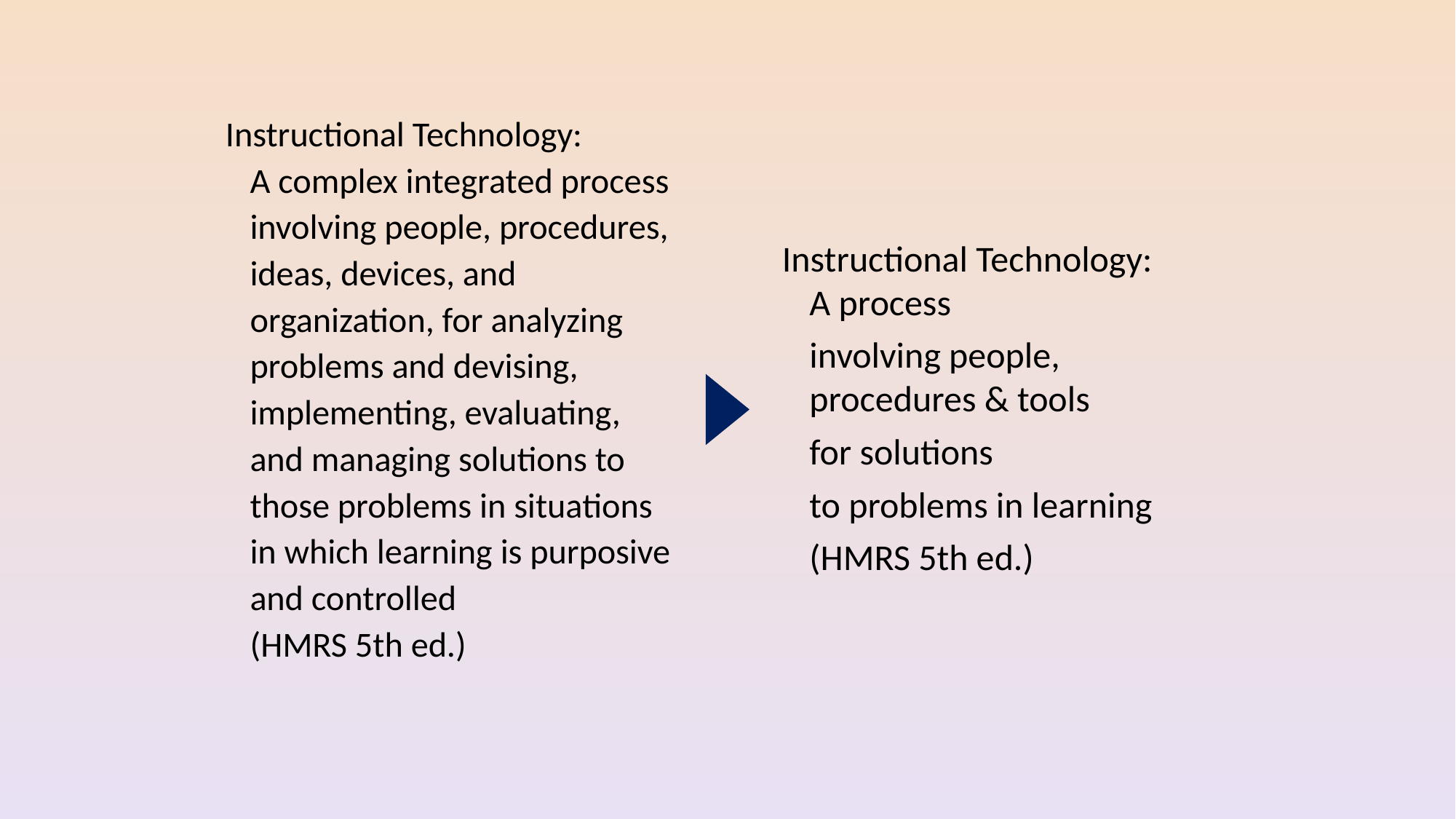

Instructional Technology:
A complex integrated process involving people, procedures, ideas, devices, and organization, for analyzing problems and devising, implementing, evaluating, and managing solutions to those problems in situations in which learning is purposive and controlled
(HMRS 5th ed.)
Instructional Technology:
A process
	involving people, procedures & tools
	for solutions
	to problems in learning
	(HMRS 5th ed.)